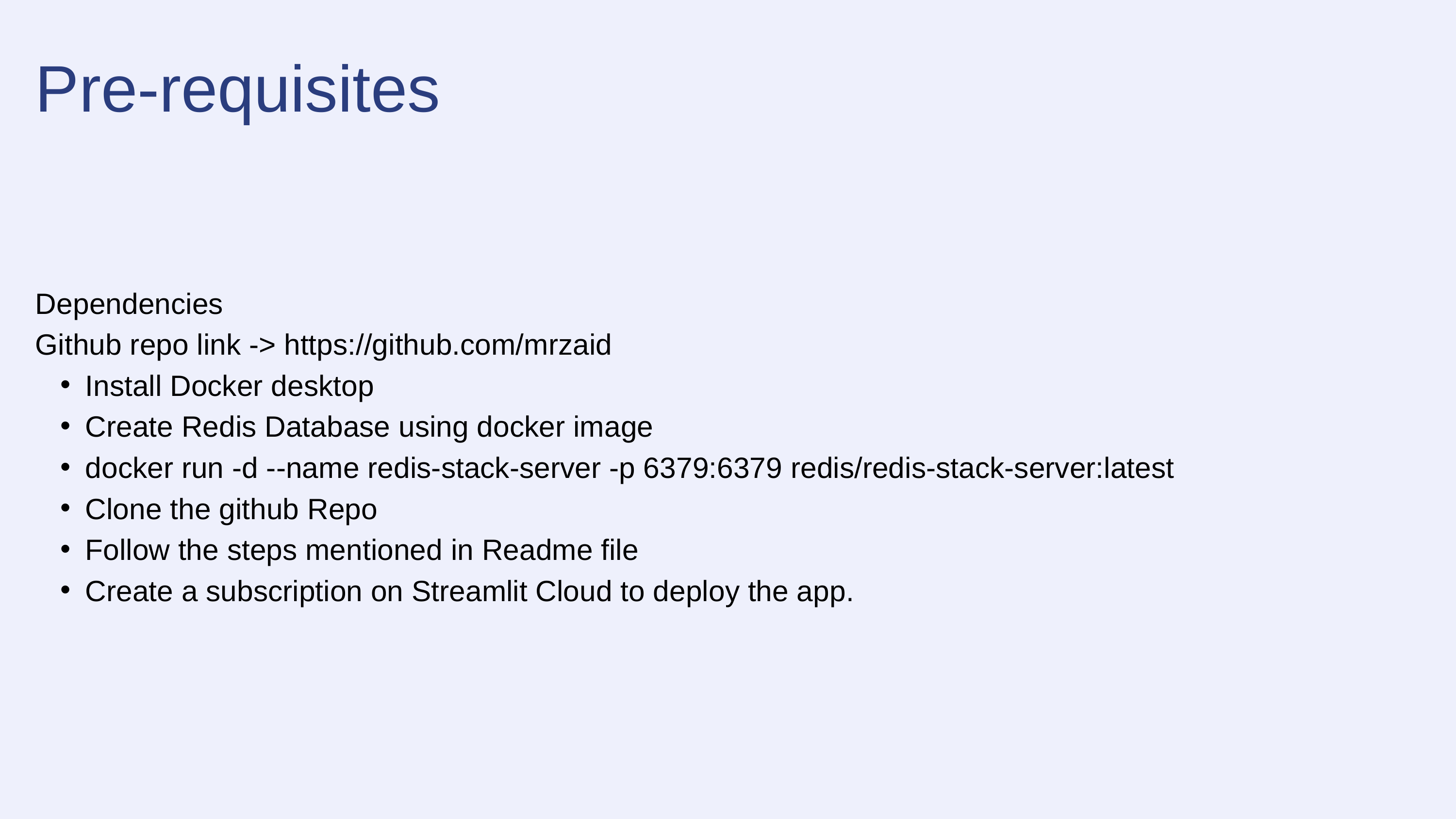

Pre-requisites

Dependencies
Github repo link -> https://github.com/mrzaid
Install Docker desktop
Create Redis Database using docker image
docker run -d --name redis-stack-server -p 6379:6379 redis/redis-stack-server:latest
Clone the github Repo
Follow the steps mentioned in Readme file
Create a subscription on Streamlit Cloud to deploy the app.